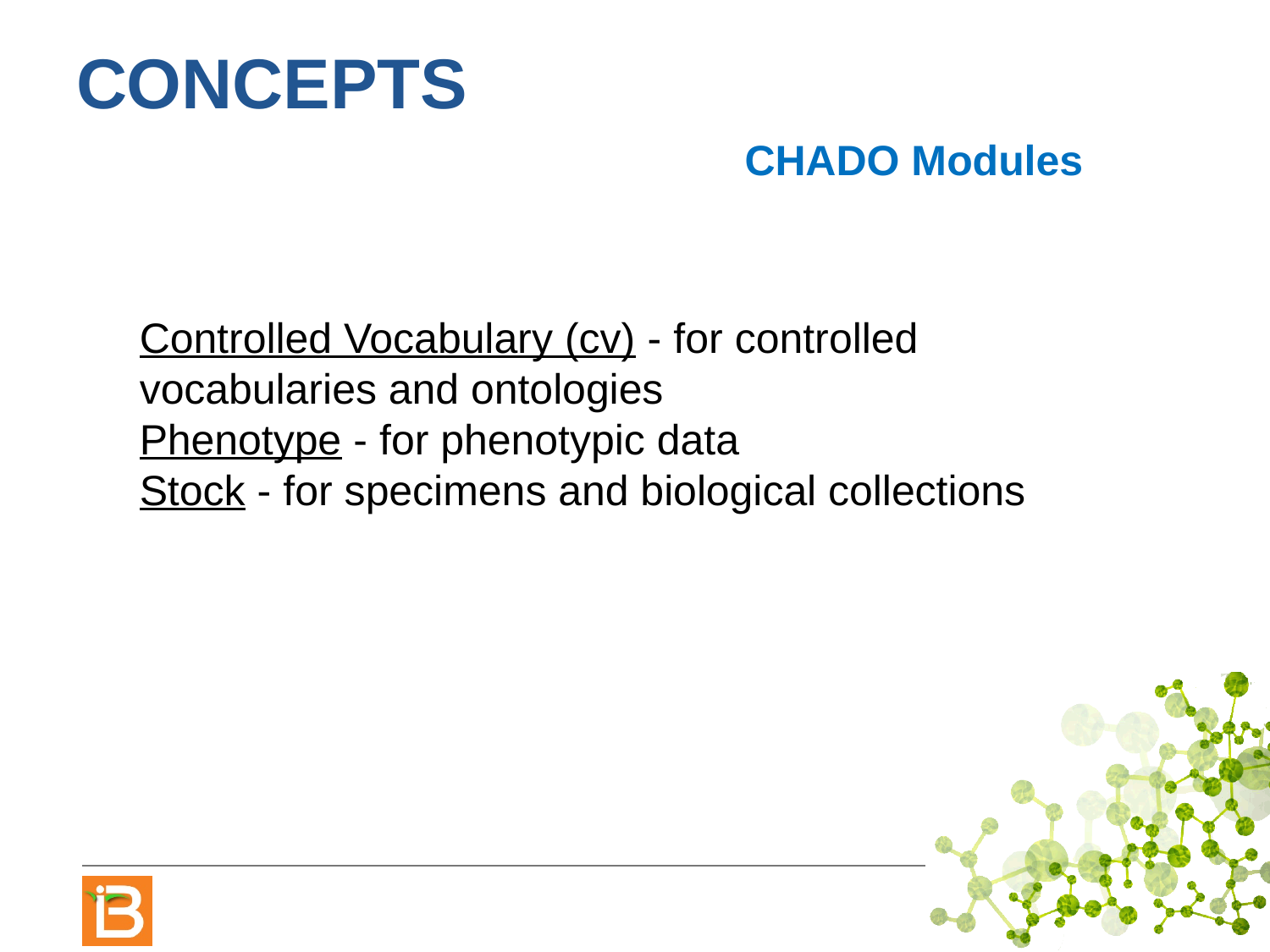

# Concepts
CHADO Modules

Controlled Vocabulary (cv) - for controlled vocabularies and ontologies
Phenotype - for phenotypic data
Stock - for specimens and biological collections